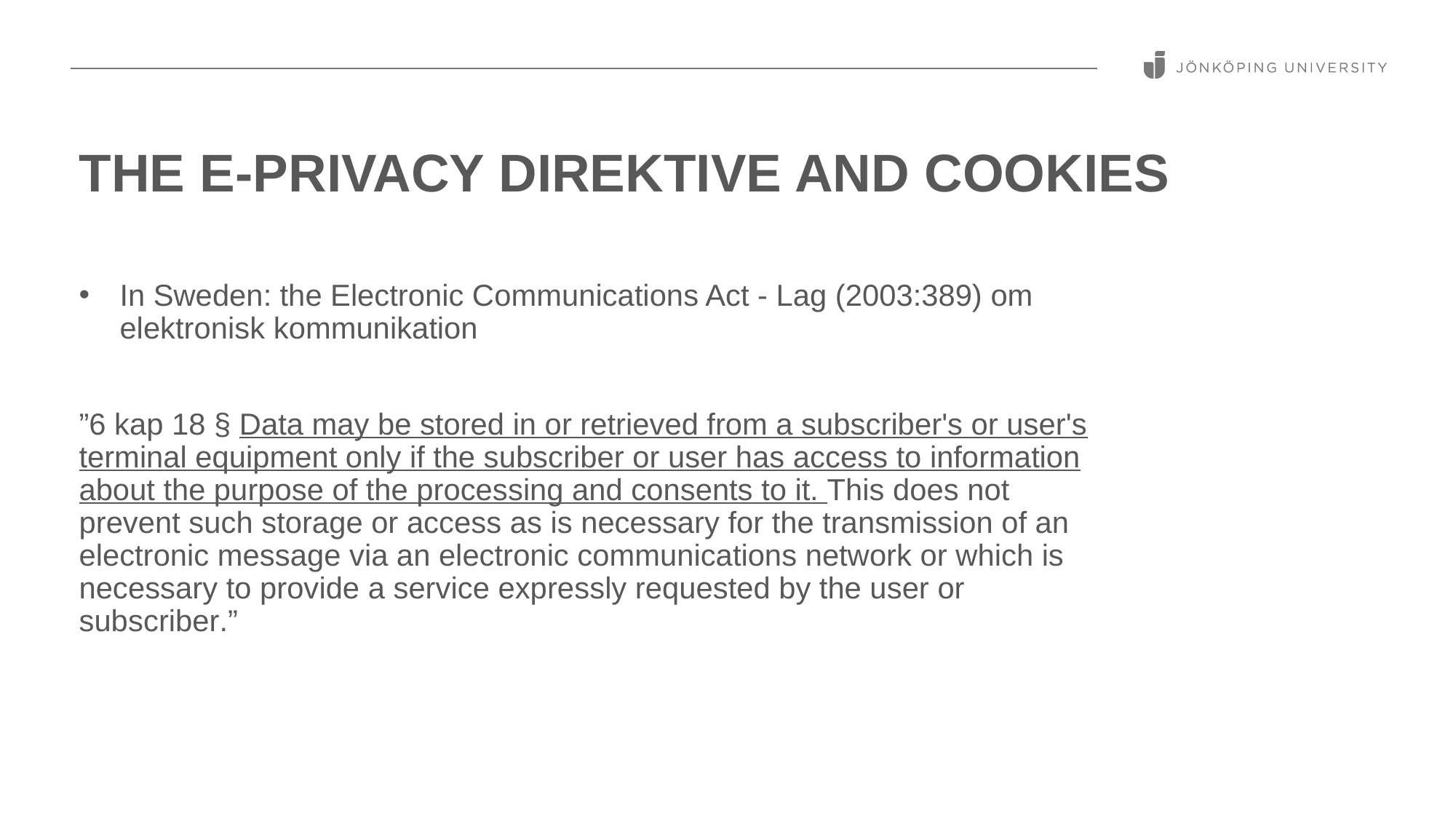

# The E-privacy direktive and cookies
In Sweden: the Electronic Communications Act - Lag (2003:389) om elektronisk kommunikation

”6 kap 18 § Data may be stored in or retrieved from a subscriber's or user's terminal equipment only if the subscriber or user has access to information about the purpose of the processing and consents to it. This does not prevent such storage or access as is necessary for the transmission of an electronic message via an electronic communications network or which is necessary to provide a service expressly requested by the user or subscriber.”